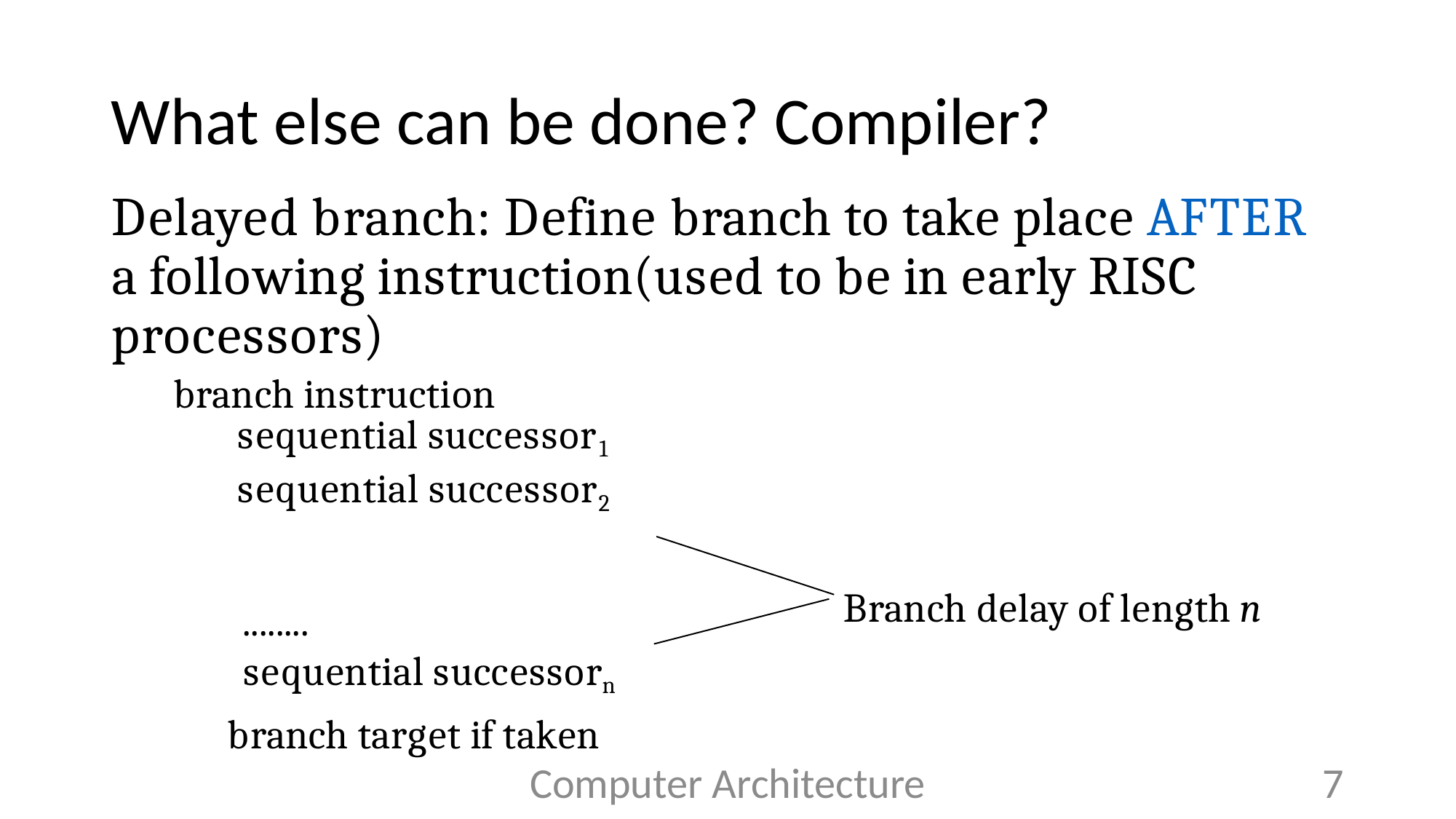

# What else can be done? Compiler?
Delayed branch: Define branch to take place AFTER a following instruction(used to be in early RISC processors)
  branch instruction
sequential successor1
sequential successor2

Branch delay of length n
........
sequential successorn
branch target if taken
Computer Architecture
7